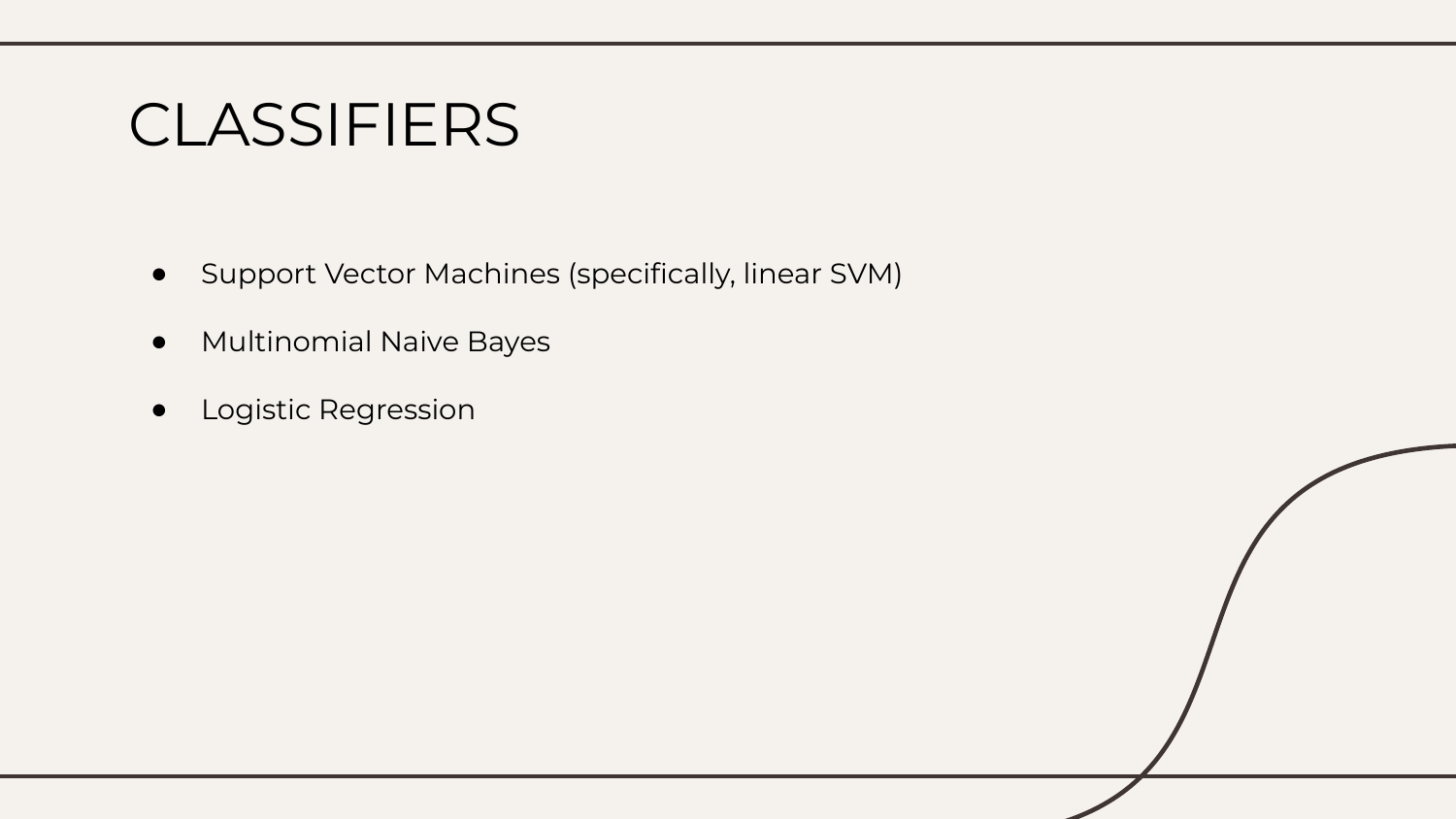

# CLASSIFIERS
Support Vector Machines (specifically, linear SVM)
Multinomial Naive Bayes
Logistic Regression